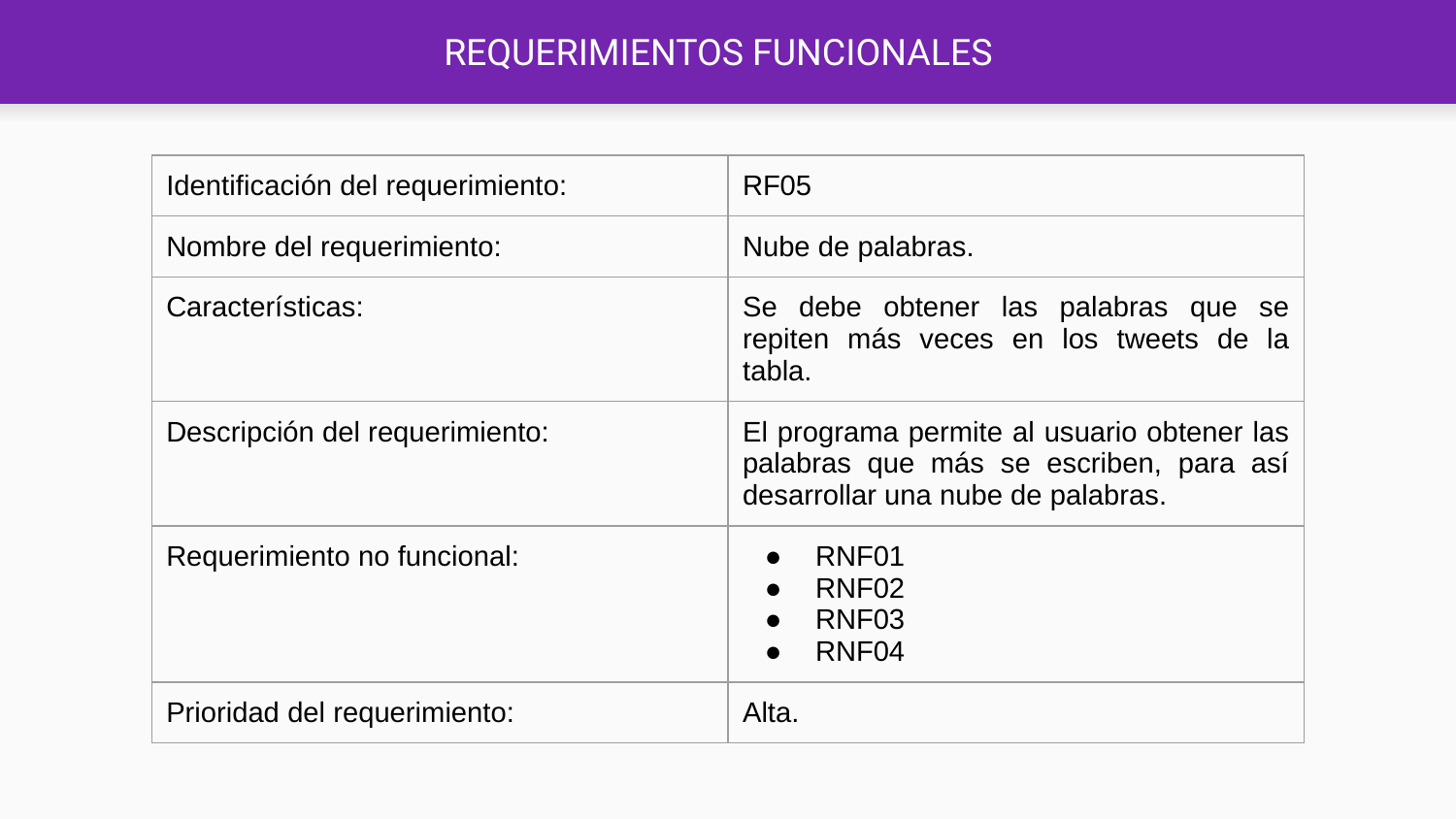

# REQUERIMIENTOS FUNCIONALES
| Identificación del requerimiento: | RF05 |
| --- | --- |
| Nombre del requerimiento: | Nube de palabras. |
| Características: | Se debe obtener las palabras que se repiten más veces en los tweets de la tabla. |
| Descripción del requerimiento: | El programa permite al usuario obtener las palabras que más se escriben, para así desarrollar una nube de palabras. |
| Requerimiento no funcional: | RNF01 RNF02 RNF03 RNF04 |
| Prioridad del requerimiento: | Alta. |